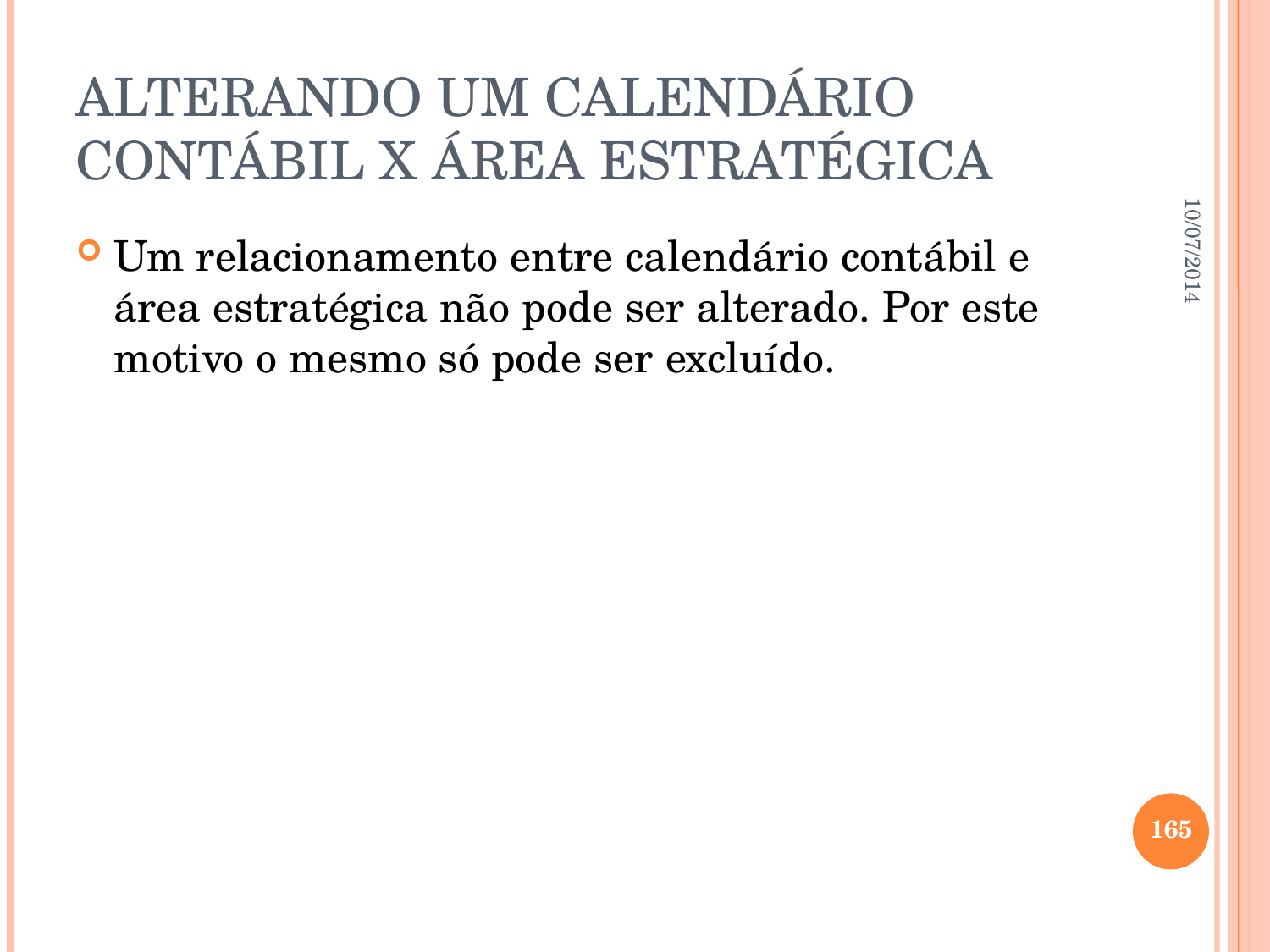

# Alterando um calendário contábil x área estratégica
10/07/2014
Um relacionamento entre calendário contábil e área estratégica não pode ser alterado. Por este motivo o mesmo só pode ser excluído.

165